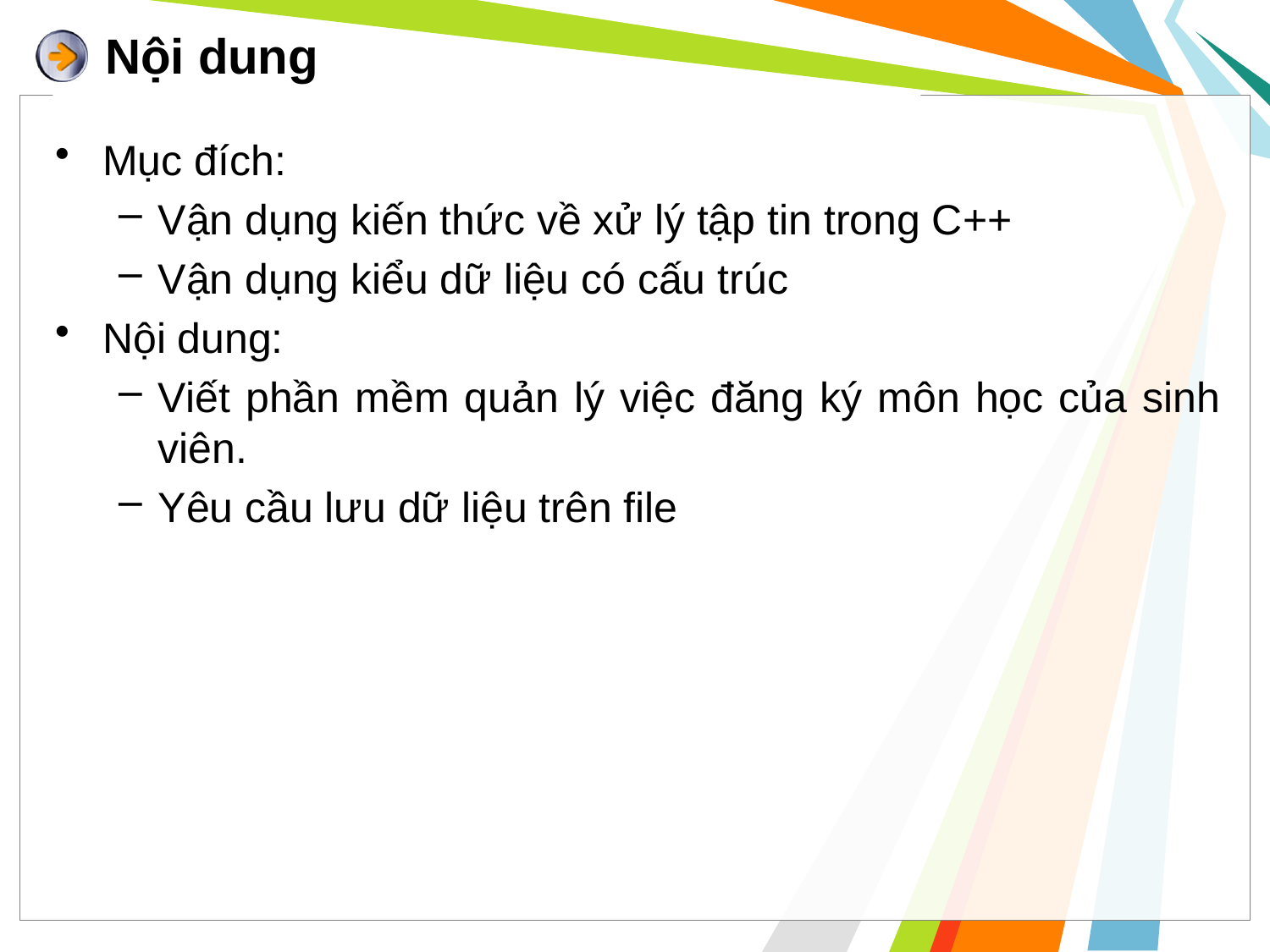

# Nội dung
Mục đích:
Vận dụng kiến thức về xử lý tập tin trong C++
Vận dụng kiểu dữ liệu có cấu trúc
Nội dung:
Viết phần mềm quản lý việc đăng ký môn học của sinh viên.
Yêu cầu lưu dữ liệu trên file